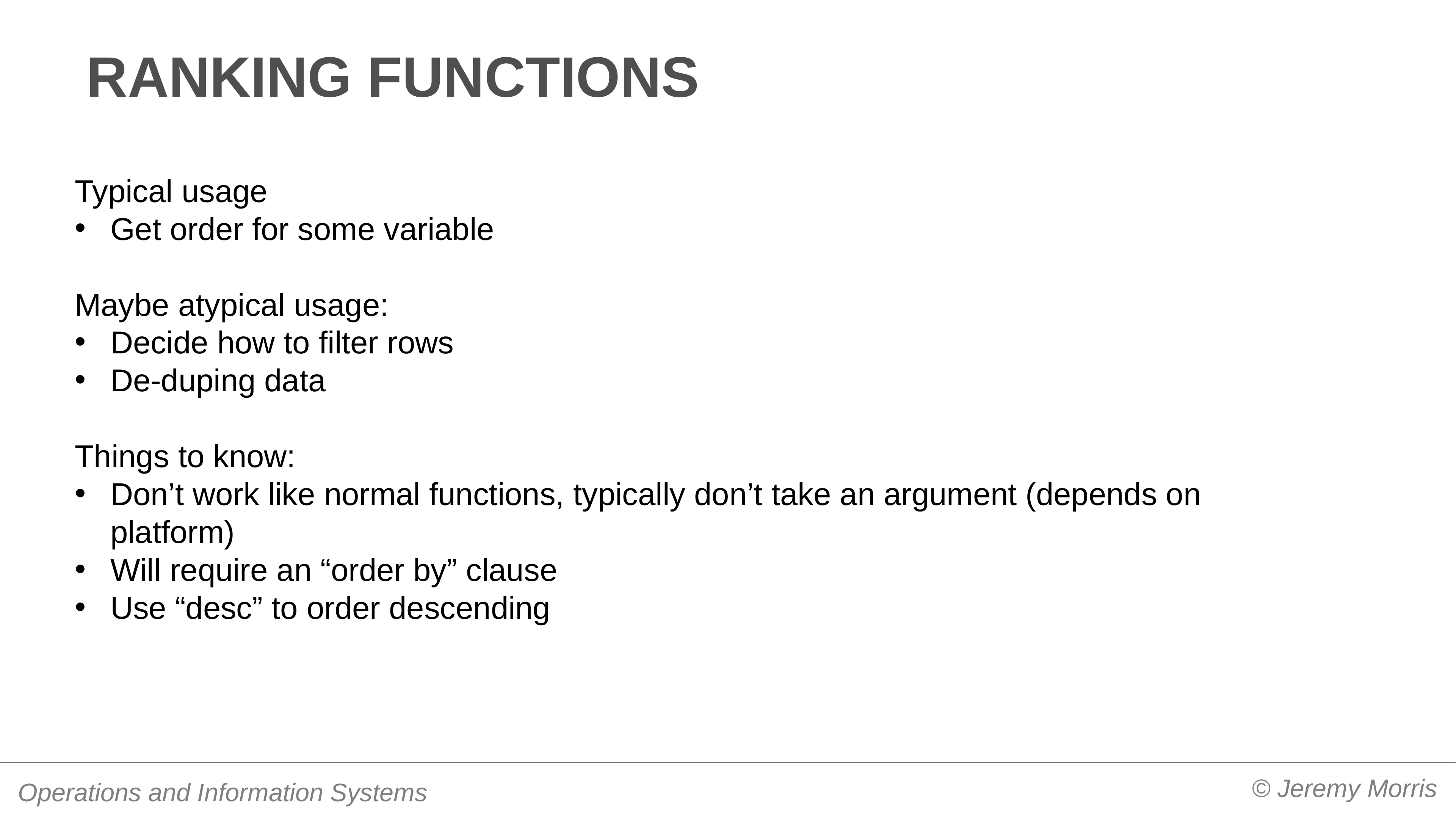

# Ranking functions
Typical usage
Get order for some variable

Maybe atypical usage:
Decide how to filter rows
De-duping data

Things to know:
Don’t work like normal functions, typically don’t take an argument (depends on platform)
Will require an “order by” clause
Use “desc” to order descending